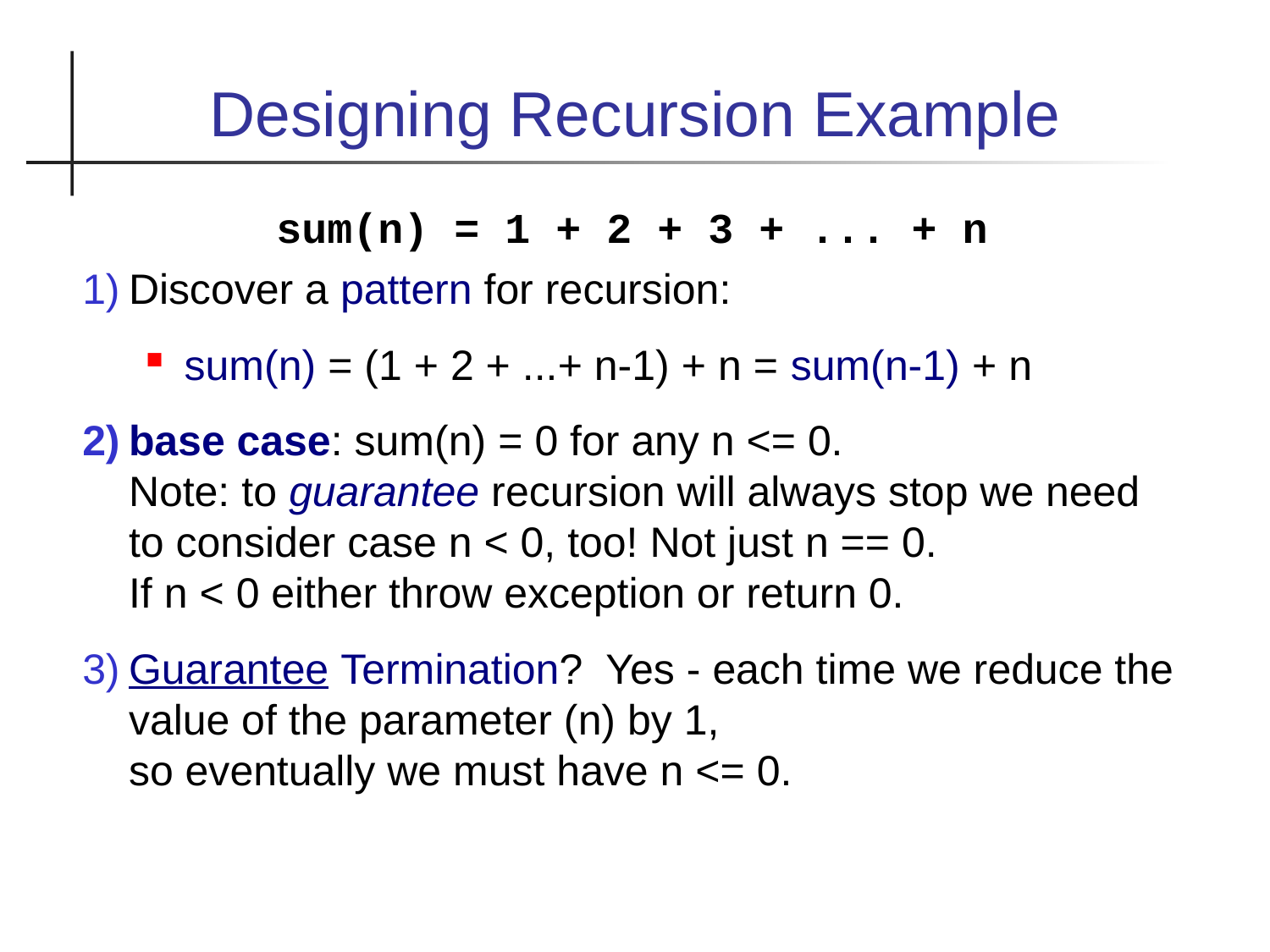

Designing Recursion Example
sum(n) = 1 + 2 + 3 + ... + n
Discover a pattern for recursion:
sum(n) = (1 + 2 + ...+ n-1) + n = sum(n-1) + n
base case: sum(n) = 0 for any n <= 0.
Note: to guarantee recursion will always stop we need to consider case n < 0, too! Not just n == 0.
If n < 0 either throw exception or return 0.
Guarantee Termination?  Yes - each time we reduce the value of the parameter (n) by 1,
so eventually we must have n <= 0.